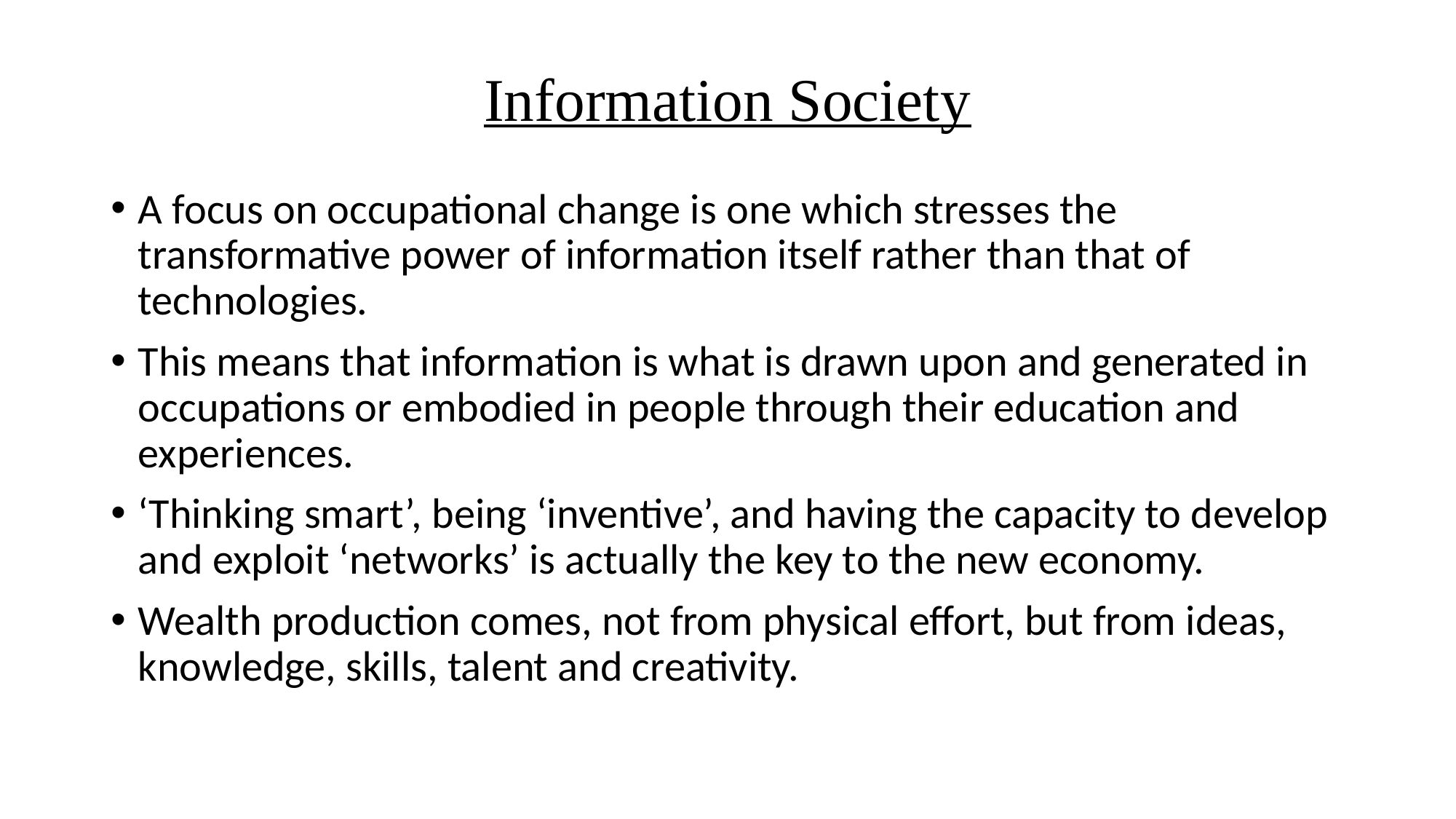

# Information Society
A focus on occupational change is one which stresses the transformative power of information itself rather than that of technologies.
This means that information is what is drawn upon and generated in occupations or embodied in people through their education and experiences.
‘Thinking smart’, being ‘inventive’, and having the capacity to develop and exploit ‘networks’ is actually the key to the new economy.
Wealth production comes, not from physical effort, but from ideas, knowledge, skills, talent and creativity.